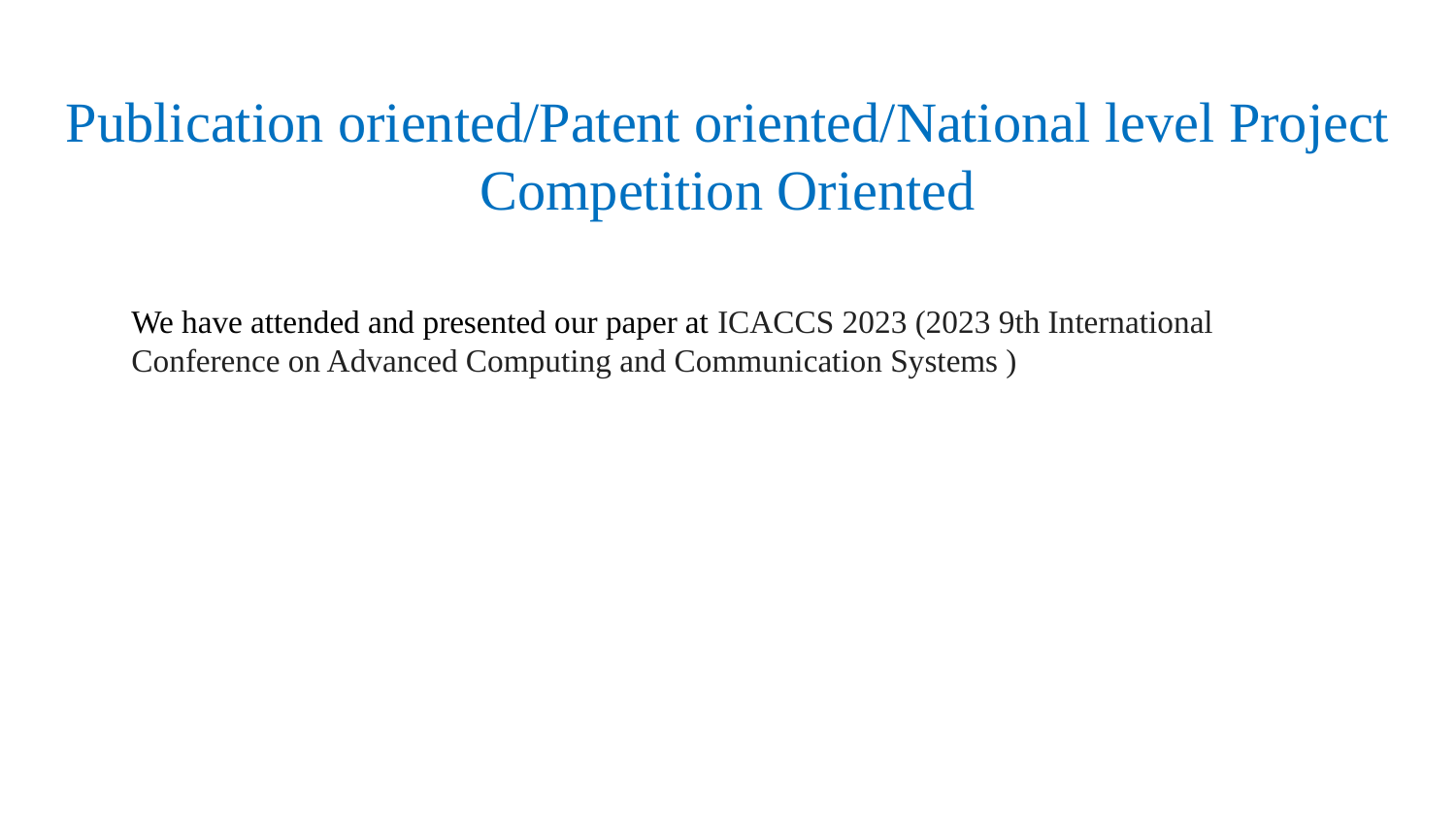

# Publication oriented/Patent oriented/National level Project Competition Oriented
We have attended and presented our paper at ICACCS 2023 (2023 9th International Conference on Advanced Computing and Communication Systems )